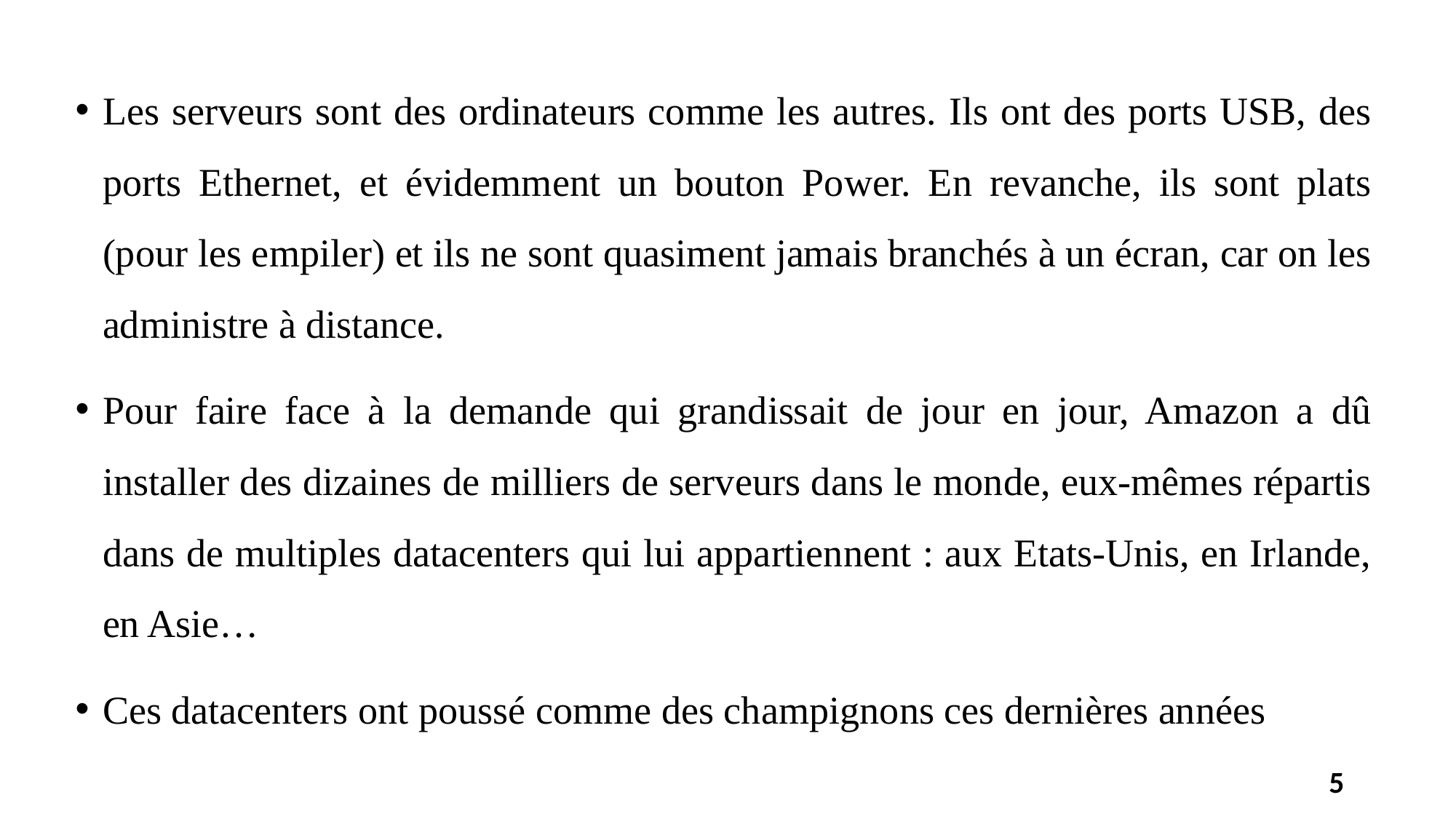

Les serveurs sont des ordinateurs comme les autres. Ils ont des ports USB, des ports Ethernet, et évidemment un bouton Power. En revanche, ils sont plats (pour les empiler) et ils ne sont quasiment jamais branchés à un écran, car on les administre à distance.
Pour faire face à la demande qui grandissait de jour en jour, Amazon a dû installer des dizaines de milliers de serveurs dans le monde, eux-mêmes répartis dans de multiples datacenters qui lui appartiennent : aux Etats-Unis, en Irlande, en Asie…
Ces datacenters ont poussé comme des champignons ces dernières années

5